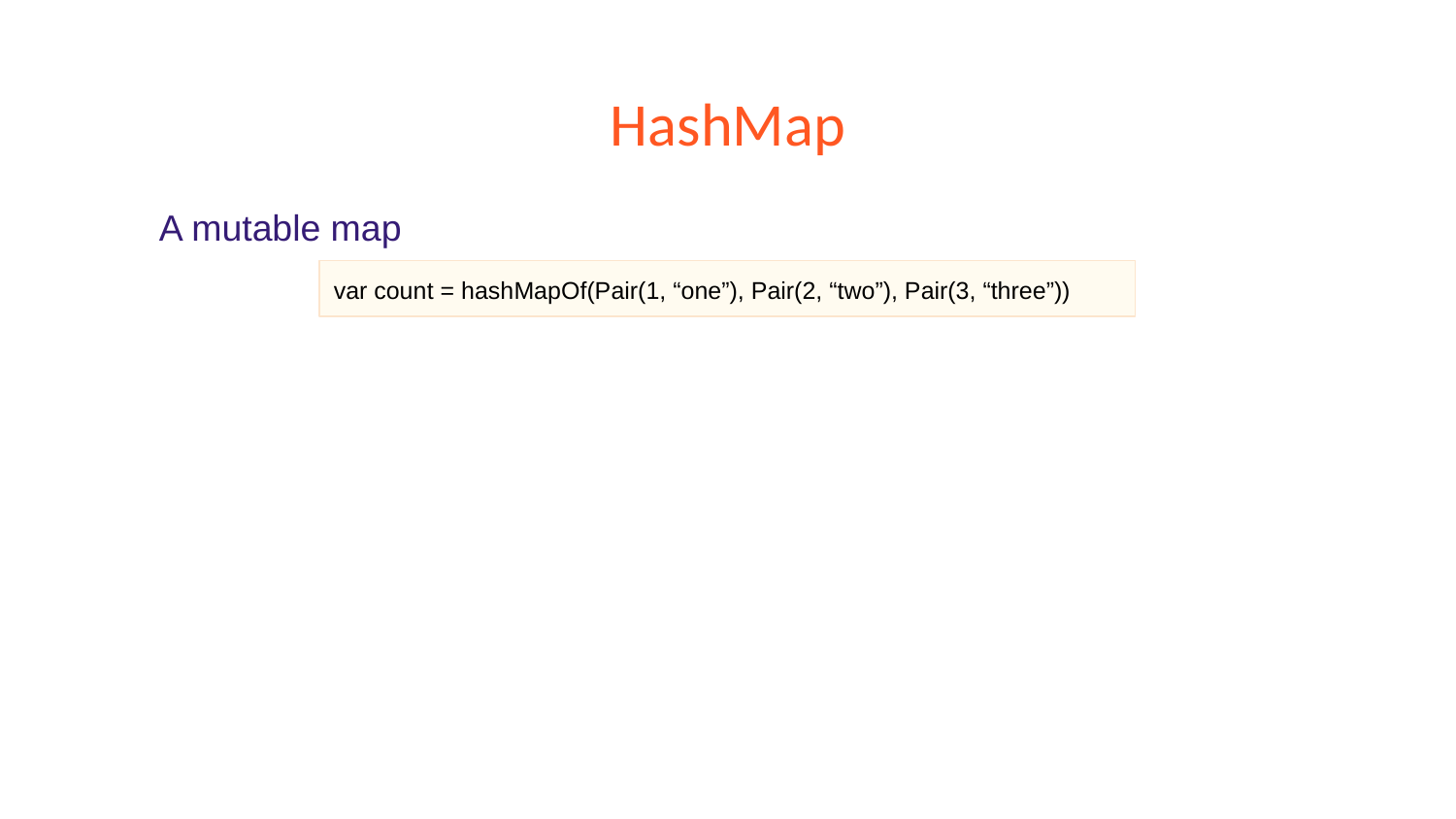

# HashMap
A mutable map

var count = hashMapOf(Pair(1, “one”), Pair(2, “two”), Pair(3, “three”))